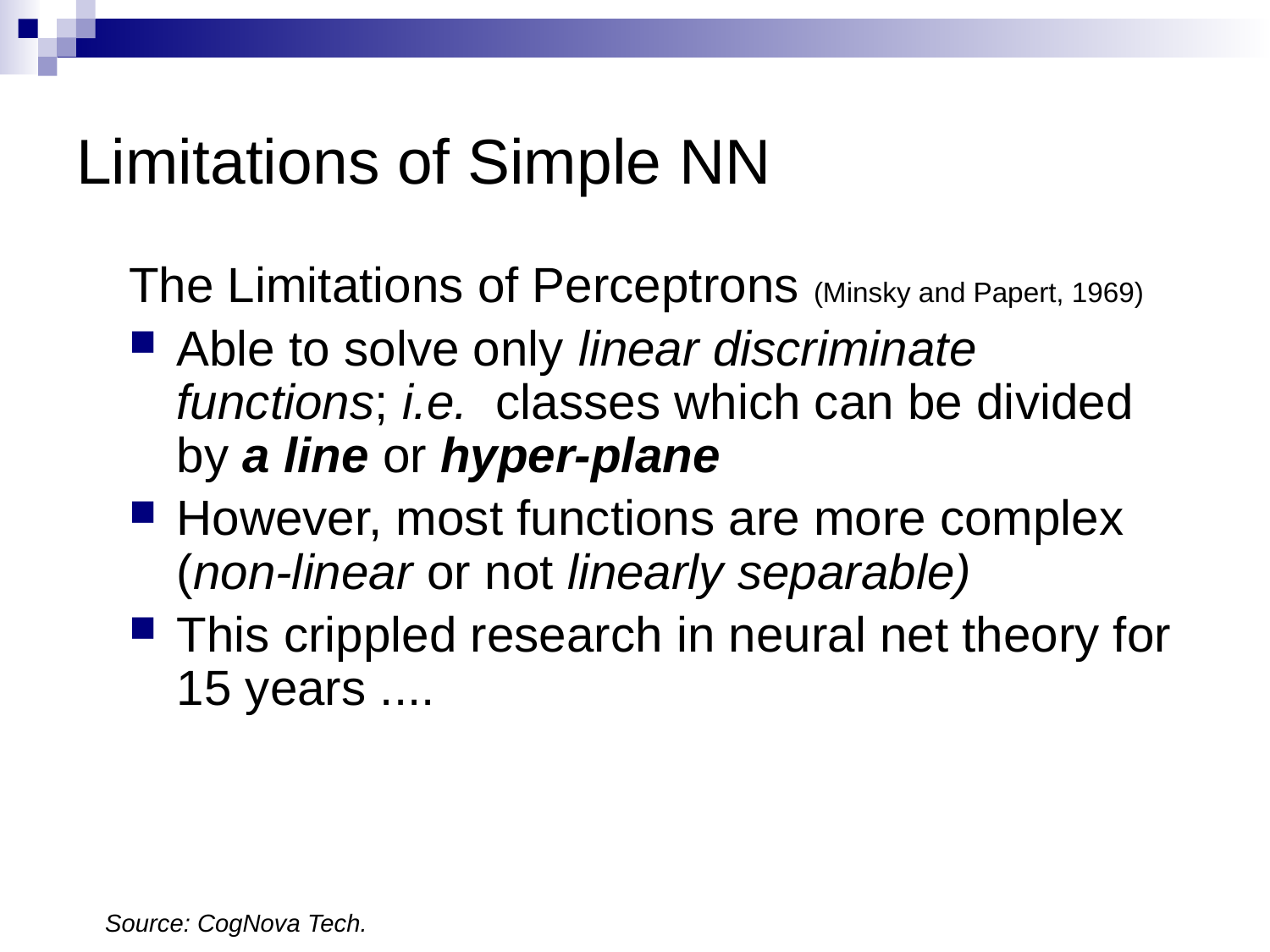

# Limitations of Simple NN
The Limitations of Perceptrons (Minsky and Papert, 1969)
Able to solve only linear discriminate functions; i.e.  classes which can be divided by a line or hyper-plane
However, most functions are more complex (non-linear or not linearly separable)
This crippled research in neural net theory for 15 years ....
Source: CogNova Tech.